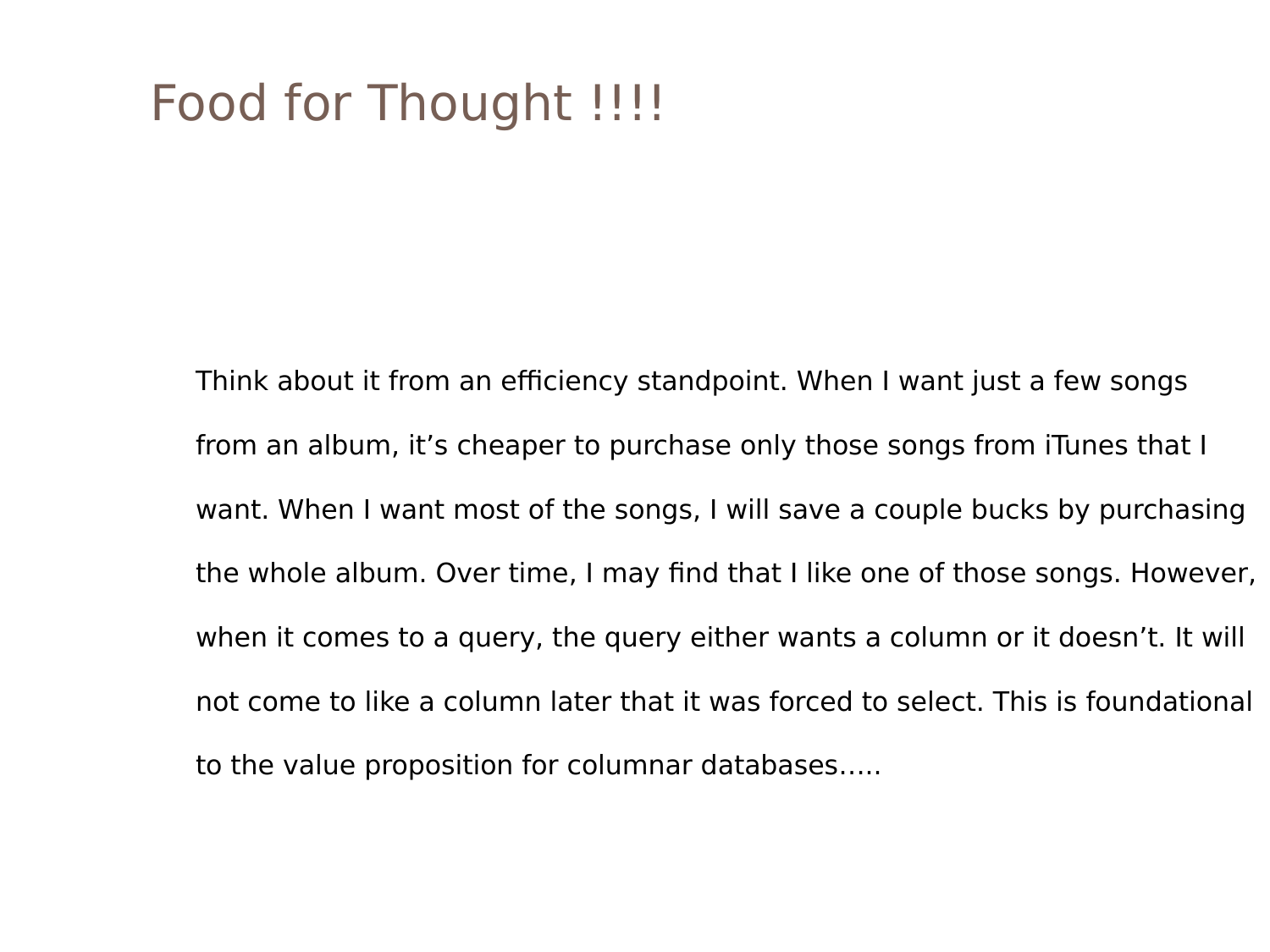

Food for Thought !!!!

	Think about it from an efficiency standpoint. When I want just a few songs from an album, it’s cheaper to purchase only those songs from iTunes that I want. When I want most of the songs, I will save a couple bucks by purchasing the whole album. Over time, I may find that I like one of those songs. However, when it comes to a query, the query either wants a column or it doesn’t. It will not come to like a column later that it was forced to select. This is foundational to the value proposition for columnar databases…..